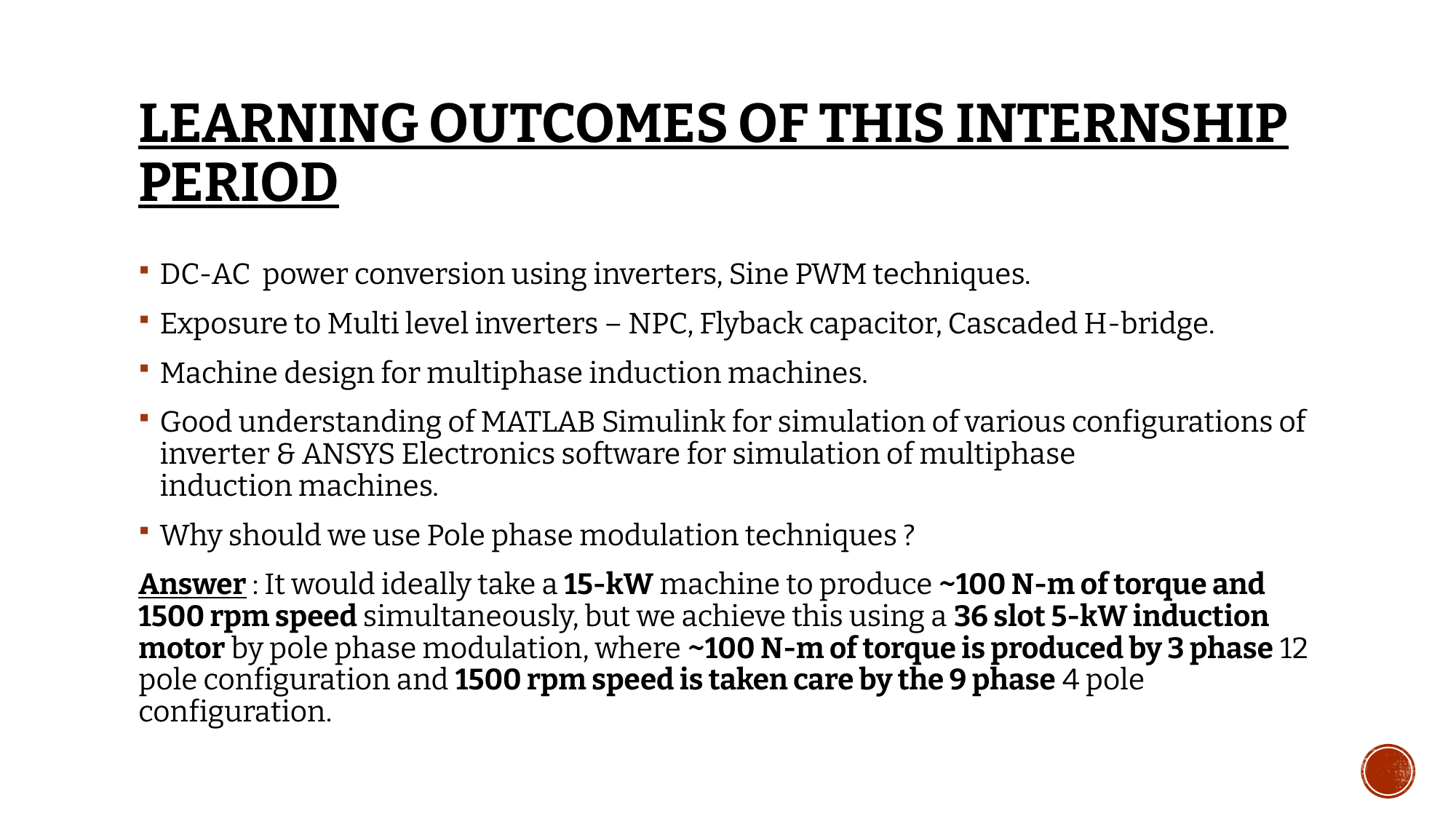

# Learning outcomes of this internship period
DC-AC  power conversion using inverters, Sine PWM techniques.
Exposure to Multi level inverters – NPC, Flyback capacitor, Cascaded H-bridge.
Machine design for multiphase induction machines.
Good understanding of MATLAB Simulink for simulation of various configurations of inverter & ANSYS Electronics software for simulation of multiphase induction machines.
Why should we use Pole phase modulation techniques ?
Answer : It would ideally take a 15-kW machine to produce ~100 N-m of torque and 1500 rpm speed simultaneously, but we achieve this using a 36 slot 5-kW induction motor by pole phase modulation, where ~100 N-m of torque is produced by 3 phase 12 pole configuration and 1500 rpm speed is taken care by the 9 phase 4 pole configuration.